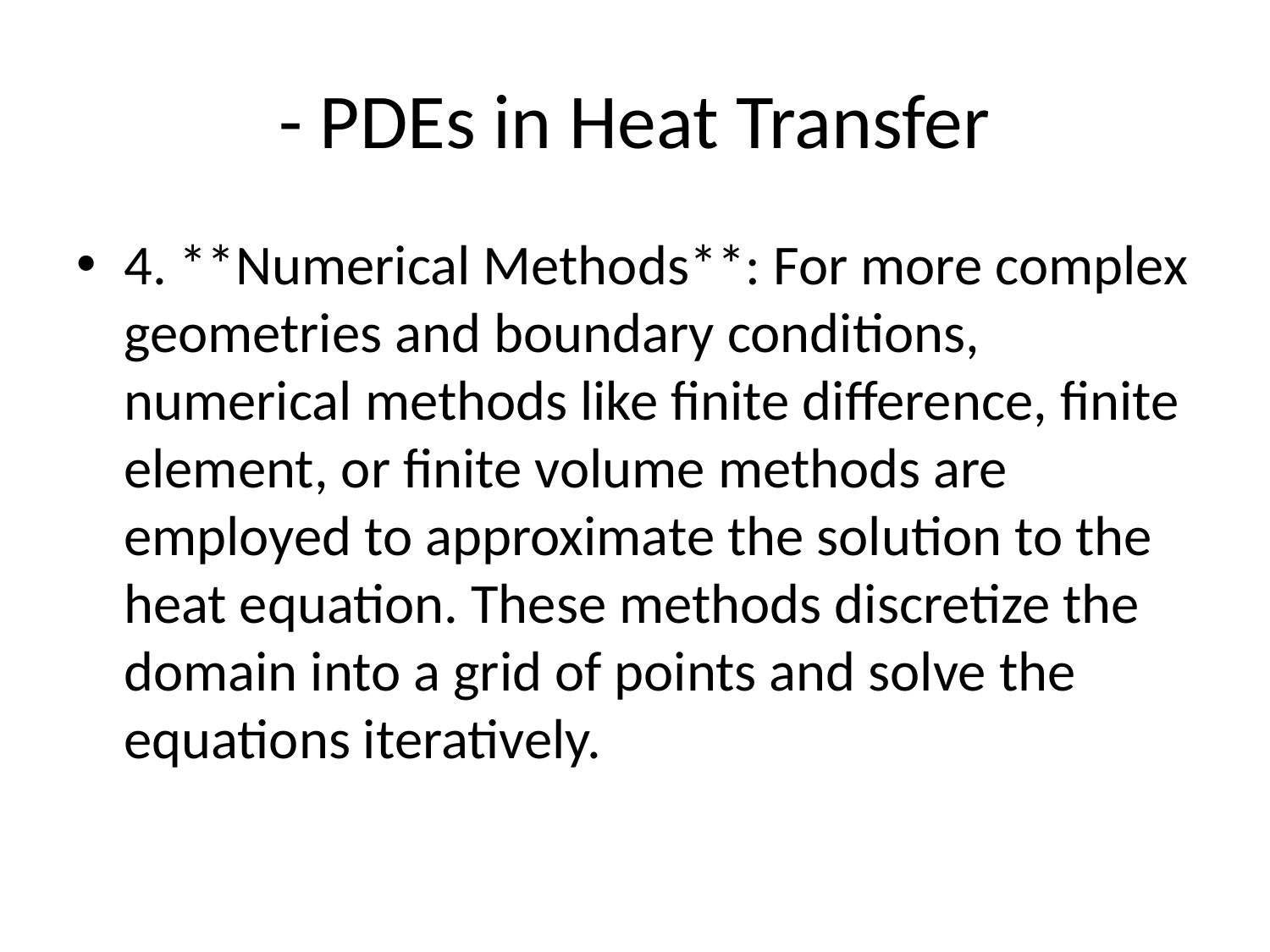

# - PDEs in Heat Transfer
4. **Numerical Methods**: For more complex geometries and boundary conditions, numerical methods like finite difference, finite element, or finite volume methods are employed to approximate the solution to the heat equation. These methods discretize the domain into a grid of points and solve the equations iteratively.